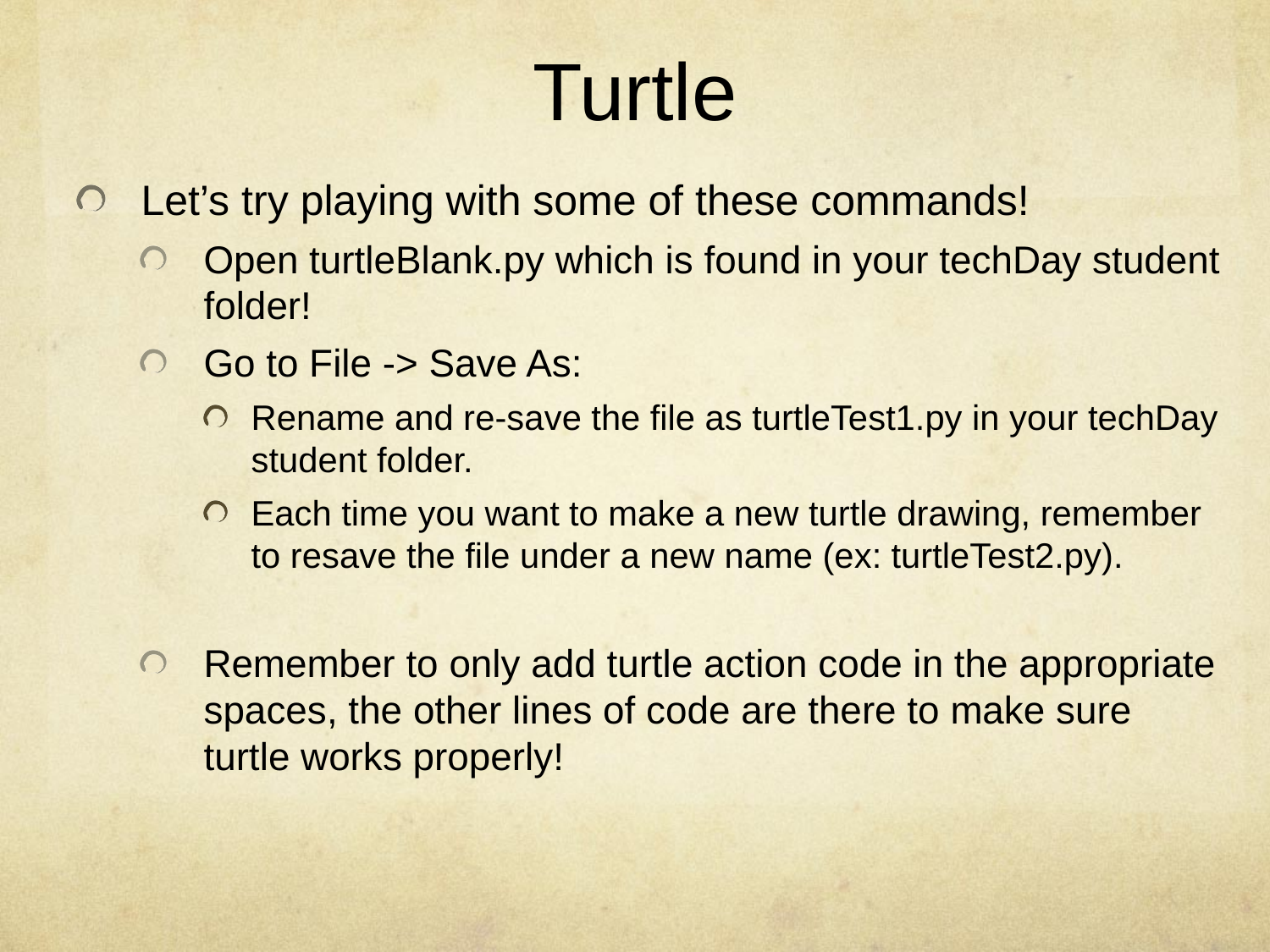

# Turtle
Let’s try playing with some of these commands!
Open turtleBlank.py which is found in your techDay student folder!
Go to File -> Save As:
Rename and re-save the file as turtleTest1.py in your techDay student folder.
Each time you want to make a new turtle drawing, remember to resave the file under a new name (ex: turtleTest2.py).

Remember to only add turtle action code in the appropriate spaces, the other lines of code are there to make sure turtle works properly!